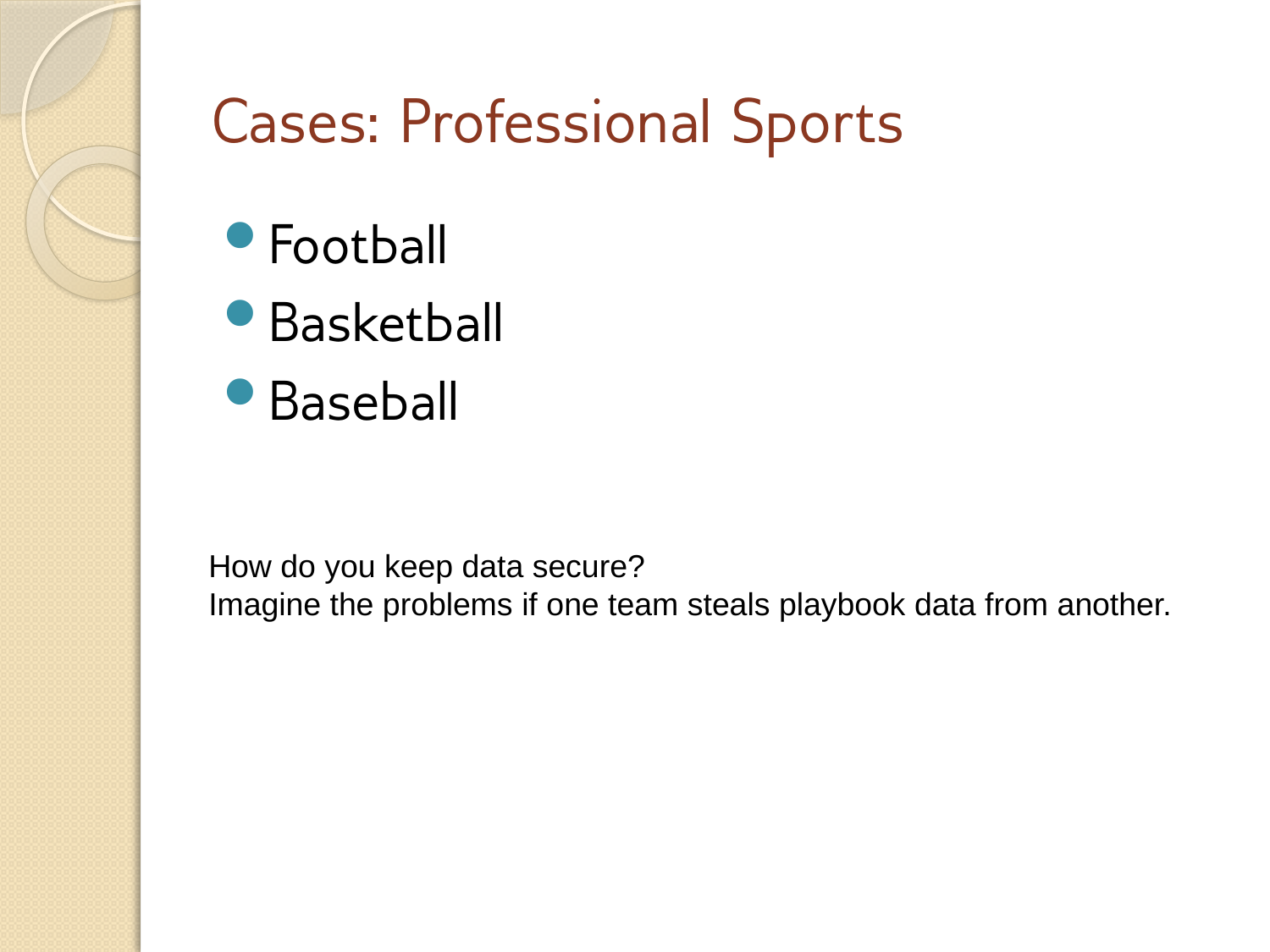

# Cases: Professional Sports
Football
Basketball
Baseball
How do you keep data secure?
Imagine the problems if one team steals playbook data from another.